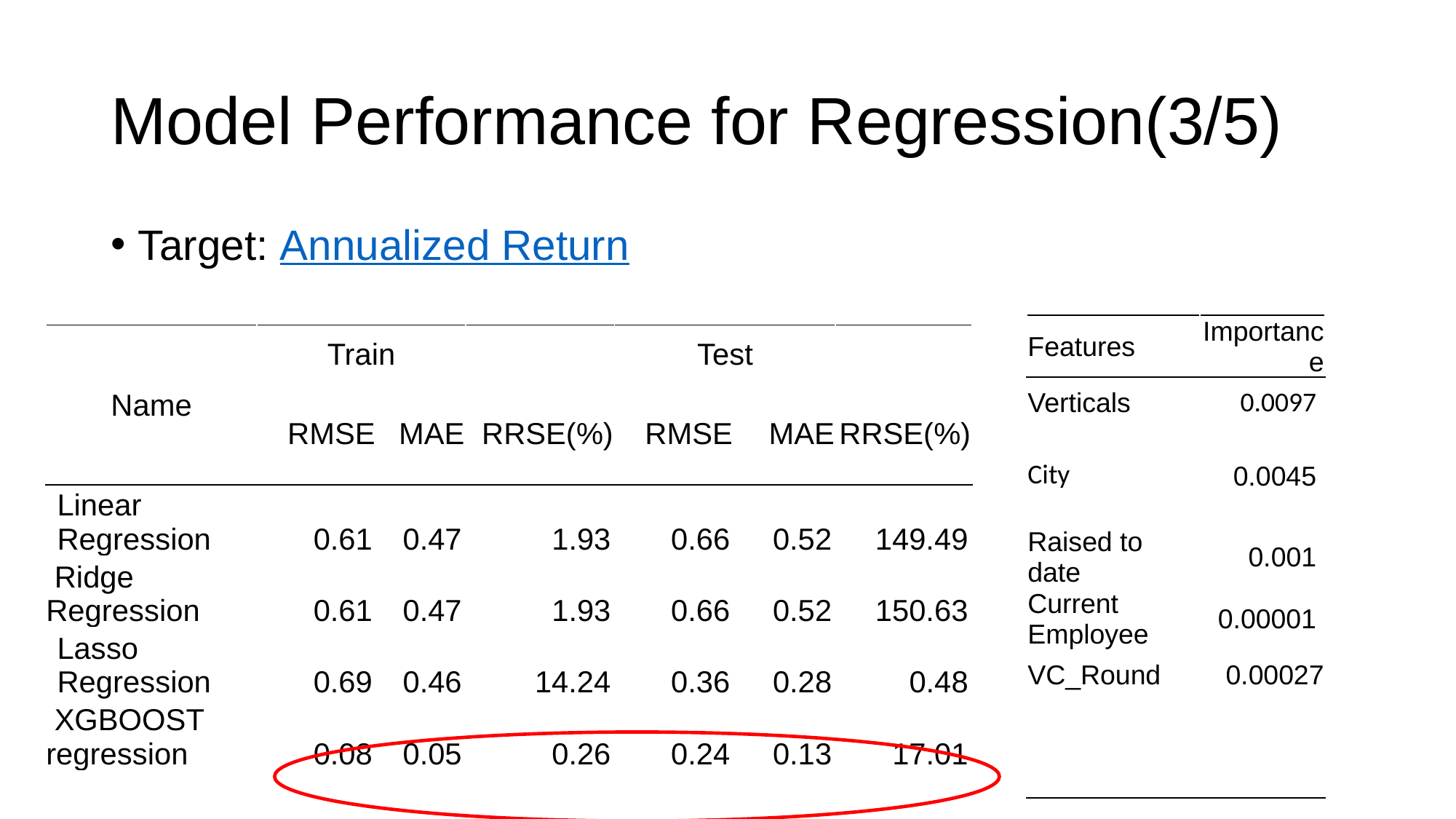

# Model Performance for Regression(3/5)
Target: Annualized Return

| Features | Importance |
| --- | --- |
| Verticals | 0.0097 |
| City | 0.0045 |
| Raised to date | 0.001 |
| Current Employee | 0.00001 |
| VC\_Round | 0.00027 |
|  |  |
| Name | Train |  |  | Test |  |  |
| --- | --- | --- | --- | --- | --- | --- |
|  | RMSE | MAE | RRSE(%) | RMSE | MAE | RRSE(%) |
| Linear Regression | 0.61 | 0.47 | 1.93 | 0.66 | 0.52 | 149.49 |
| Ridge Regression | 0.61 | 0.47 | 1.93 | 0.66 | 0.52 | 150.63 |
| Lasso Regression | 0.69 | 0.46 | 14.24 | 0.36 | 0.28 | 0.48 |
| XGBOOST regression | 0.08 | 0.05 | 0.26 | 0.24 | 0.13 | 17.01 |